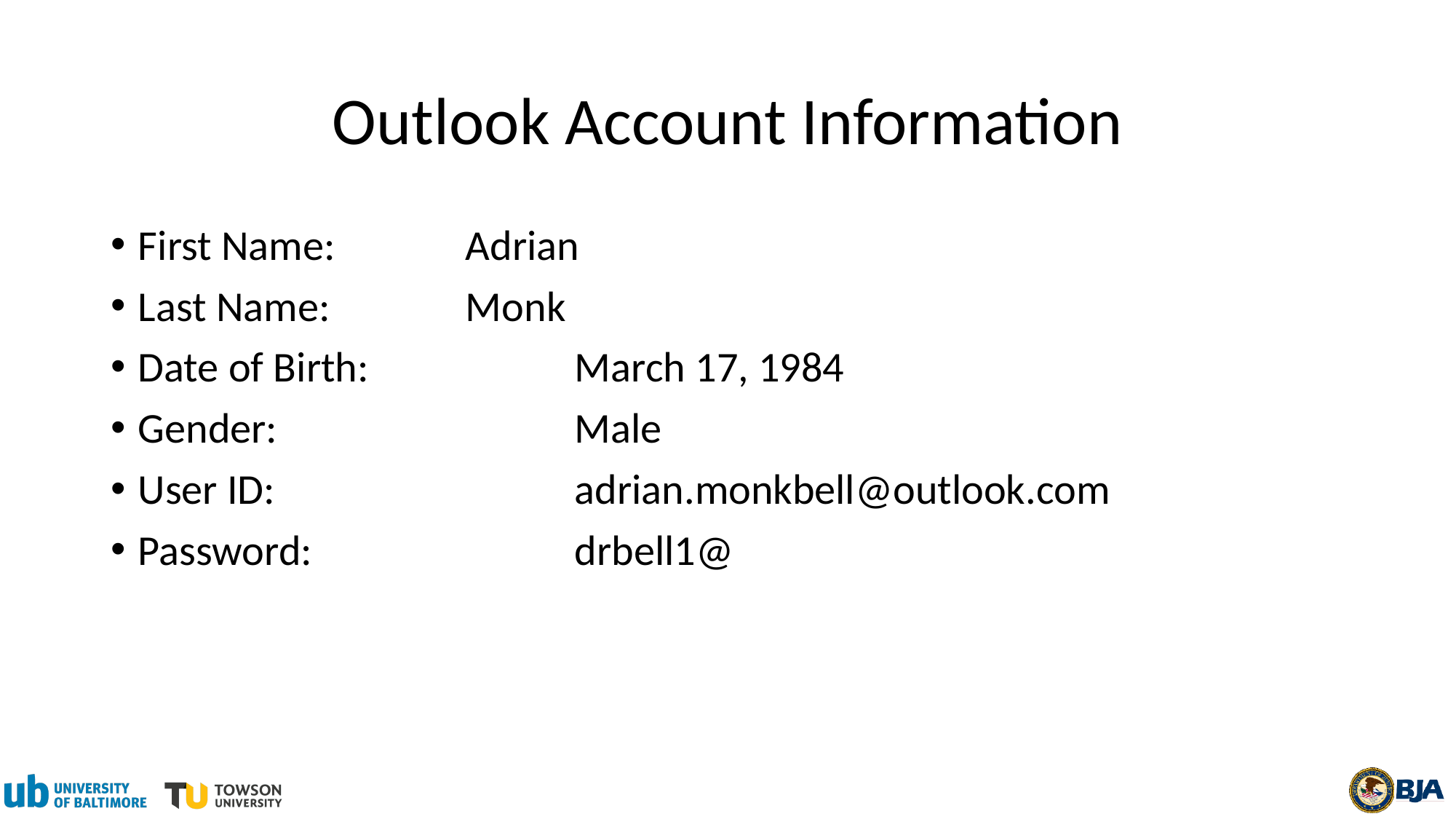

# Outlook Account Information
First Name:		Adrian
Last Name:		Monk
Date of Birth:		March 17, 1984
Gender:			Male
User ID:			adrian.monkbell@outlook.com
Password:			drbell1@